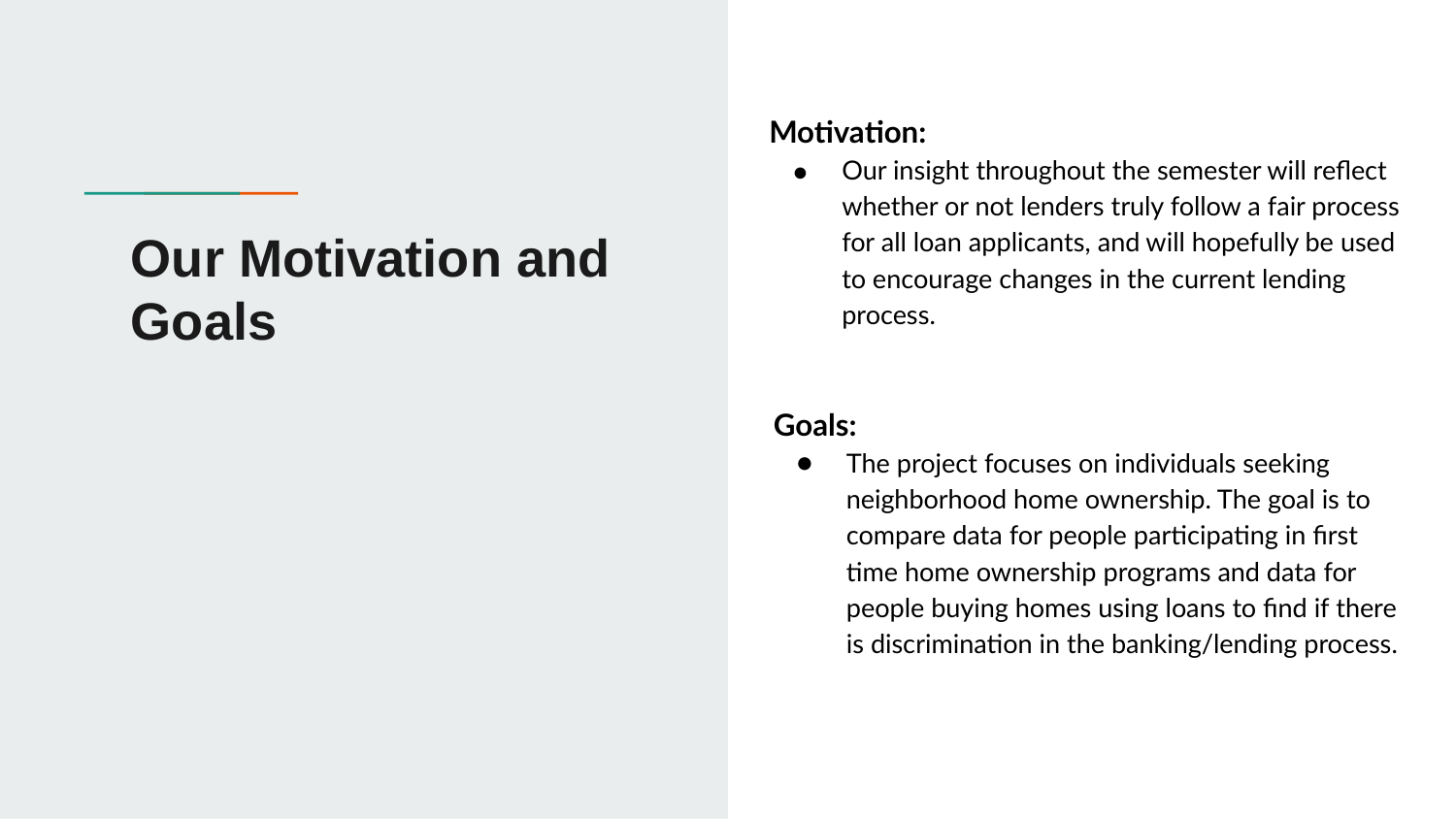

Motivation:
Our insight throughout the semester will reflect whether or not lenders truly follow a fair process for all loan applicants, and will hopefully be used to encourage changes in the current lending process.

# Our Motivation and Goals
Goals:
The project focuses on individuals seeking neighborhood home ownership. The goal is to compare data for people participating in first time home ownership programs and data for people buying homes using loans to find if there is discrimination in the banking/lending process.